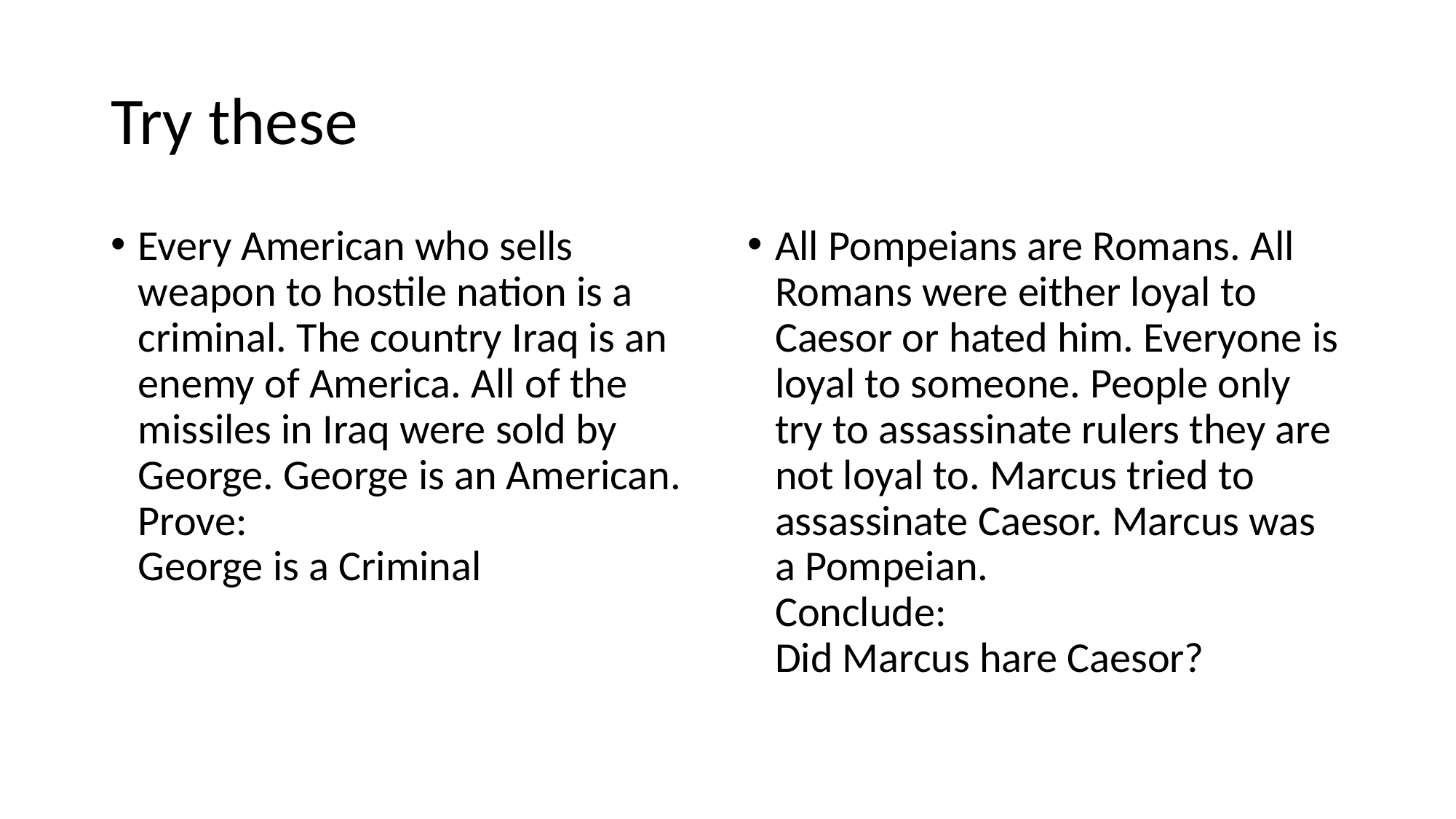

# Try these
Every American who sells weapon to hostile nation is a criminal. The country Iraq is an enemy of America. All of the missiles in Iraq were sold by George. George is an American.
Prove:
George is a Criminal
All Pompeians are Romans. All Romans were either loyal to Caesor or hated him. Everyone is loyal to someone. People only try to assassinate rulers they are not loyal to. Marcus tried to assassinate Caesor. Marcus was a Pompeian.
Conclude:
Did Marcus hare Caesor?